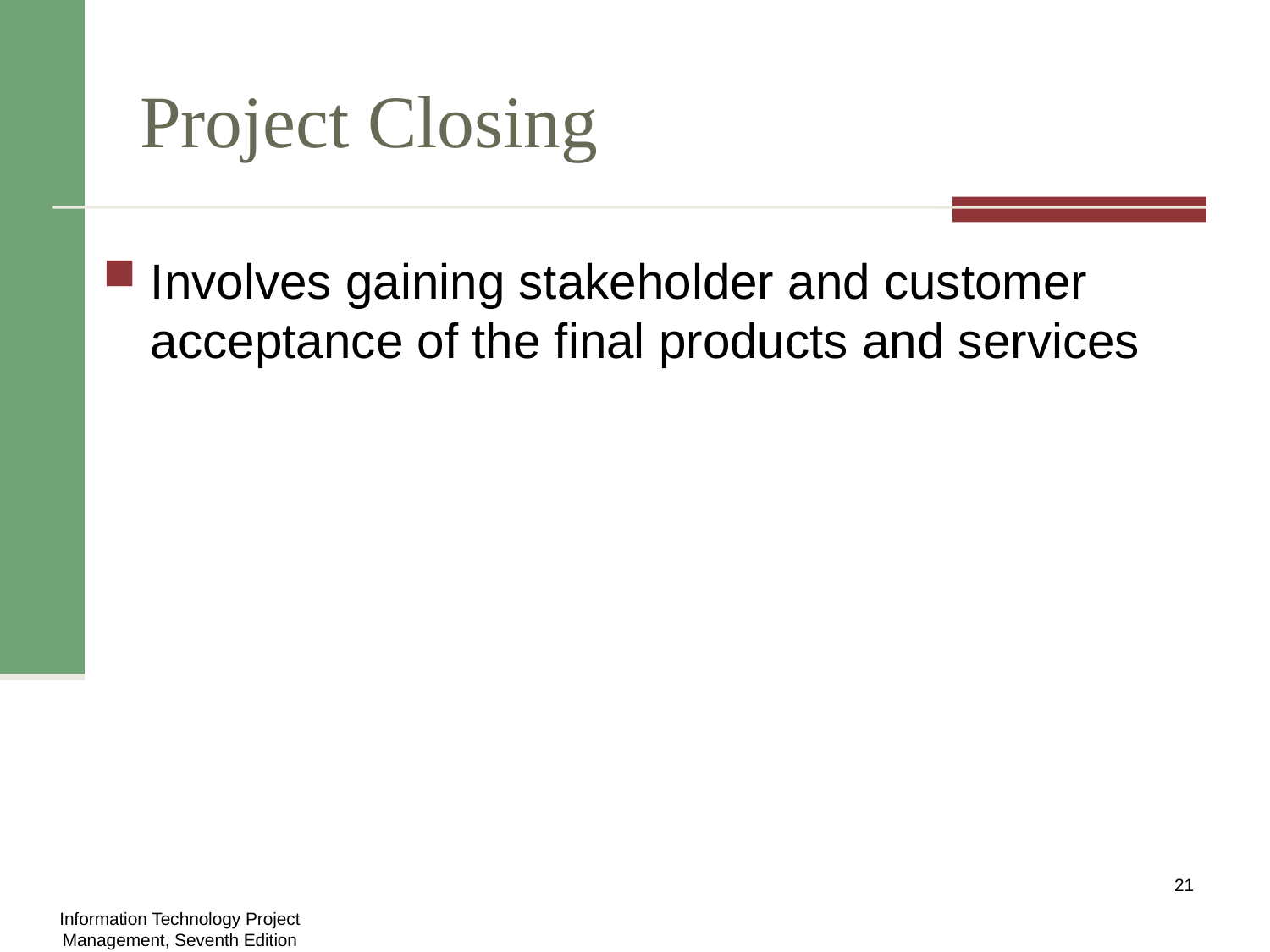

# Project Closing
Involves gaining stakeholder and customer acceptance of the final products and services
21
Information Technology Project Management, Seventh Edition